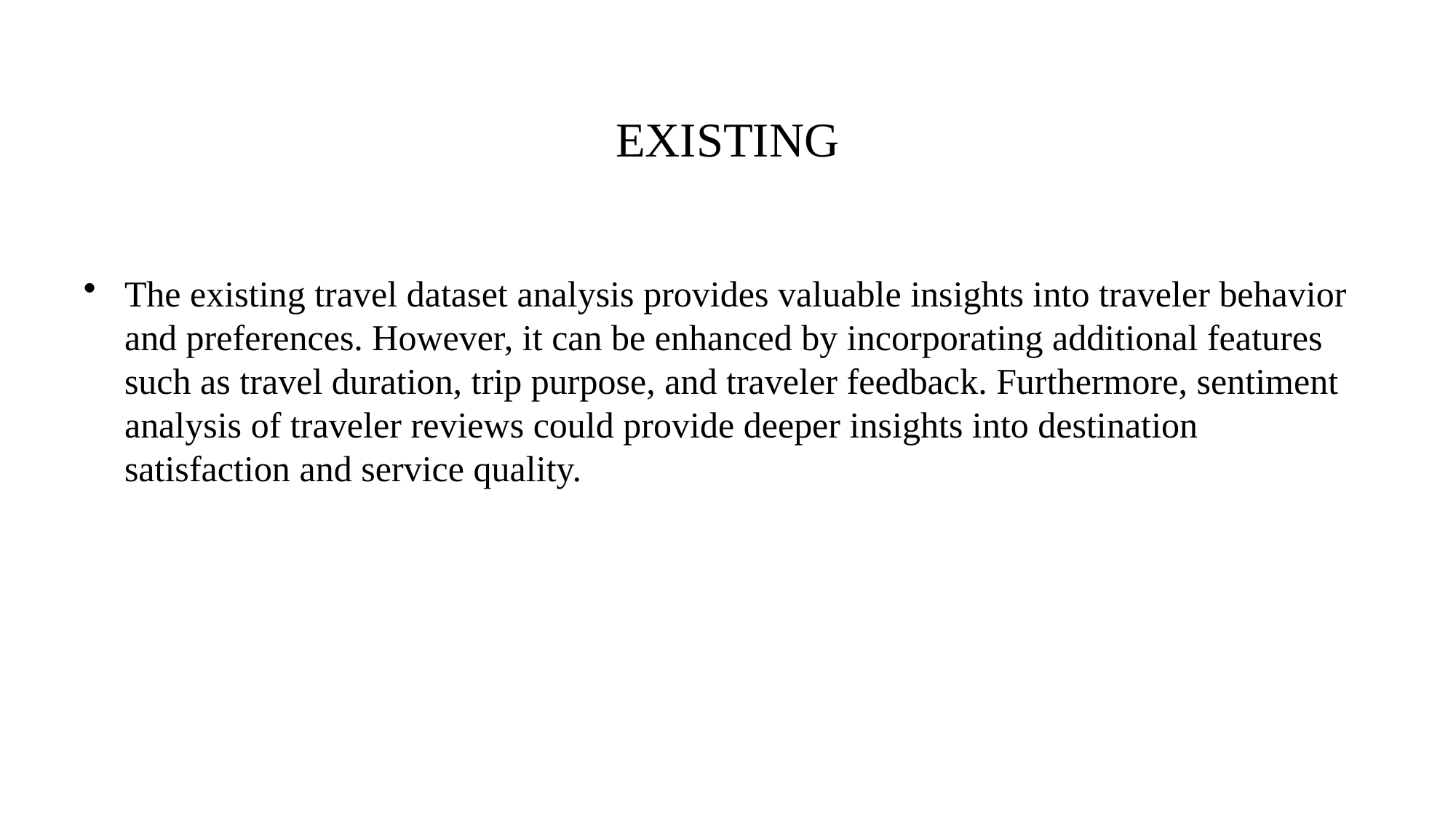

# EXISTING
The existing travel dataset analysis provides valuable insights into traveler behavior and preferences. However, it can be enhanced by incorporating additional features such as travel duration, trip purpose, and traveler feedback. Furthermore, sentiment analysis of traveler reviews could provide deeper insights into destination satisfaction and service quality.